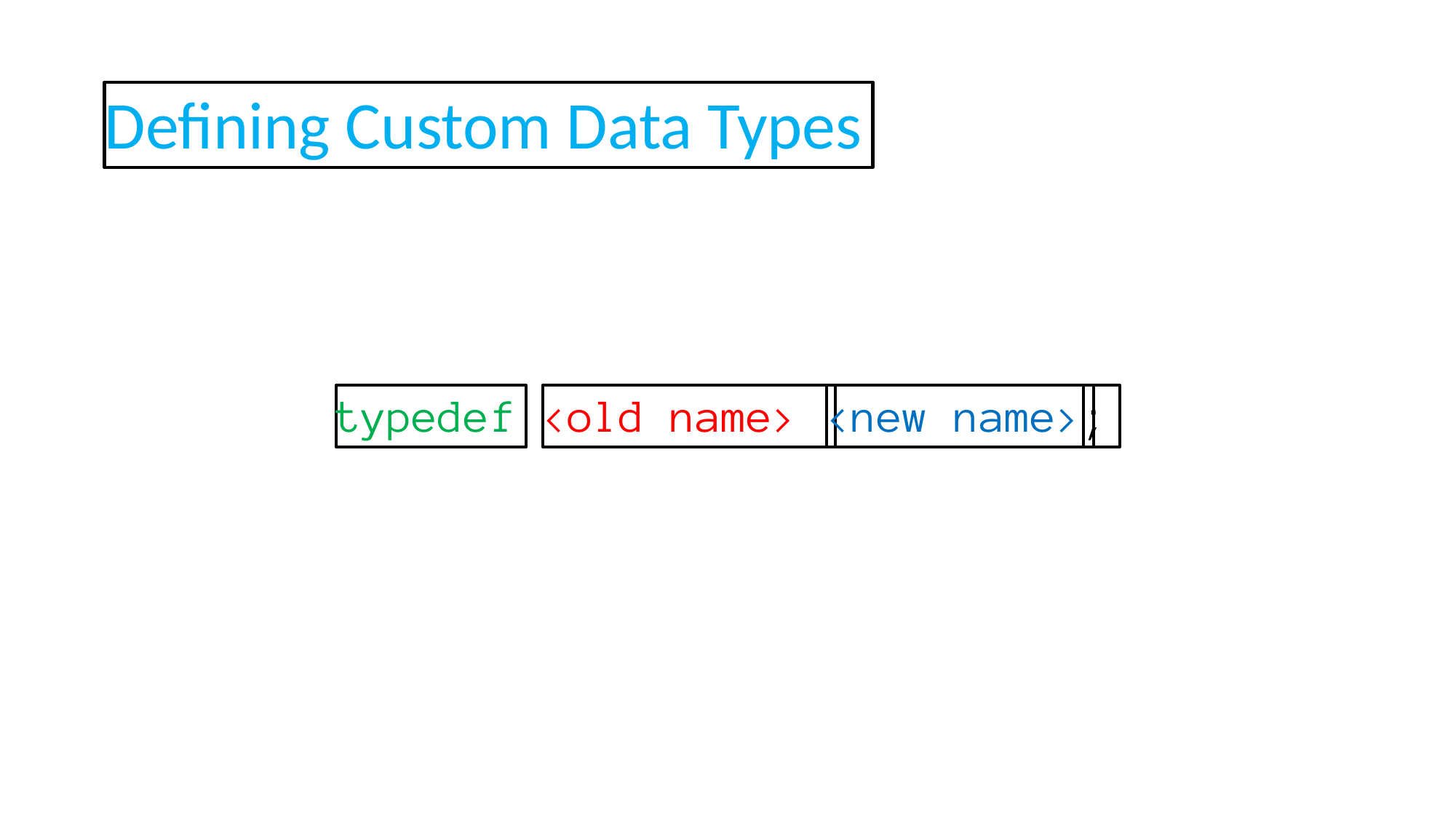

Defining Custom Data Types
typedef
<old name>
<new name>
;